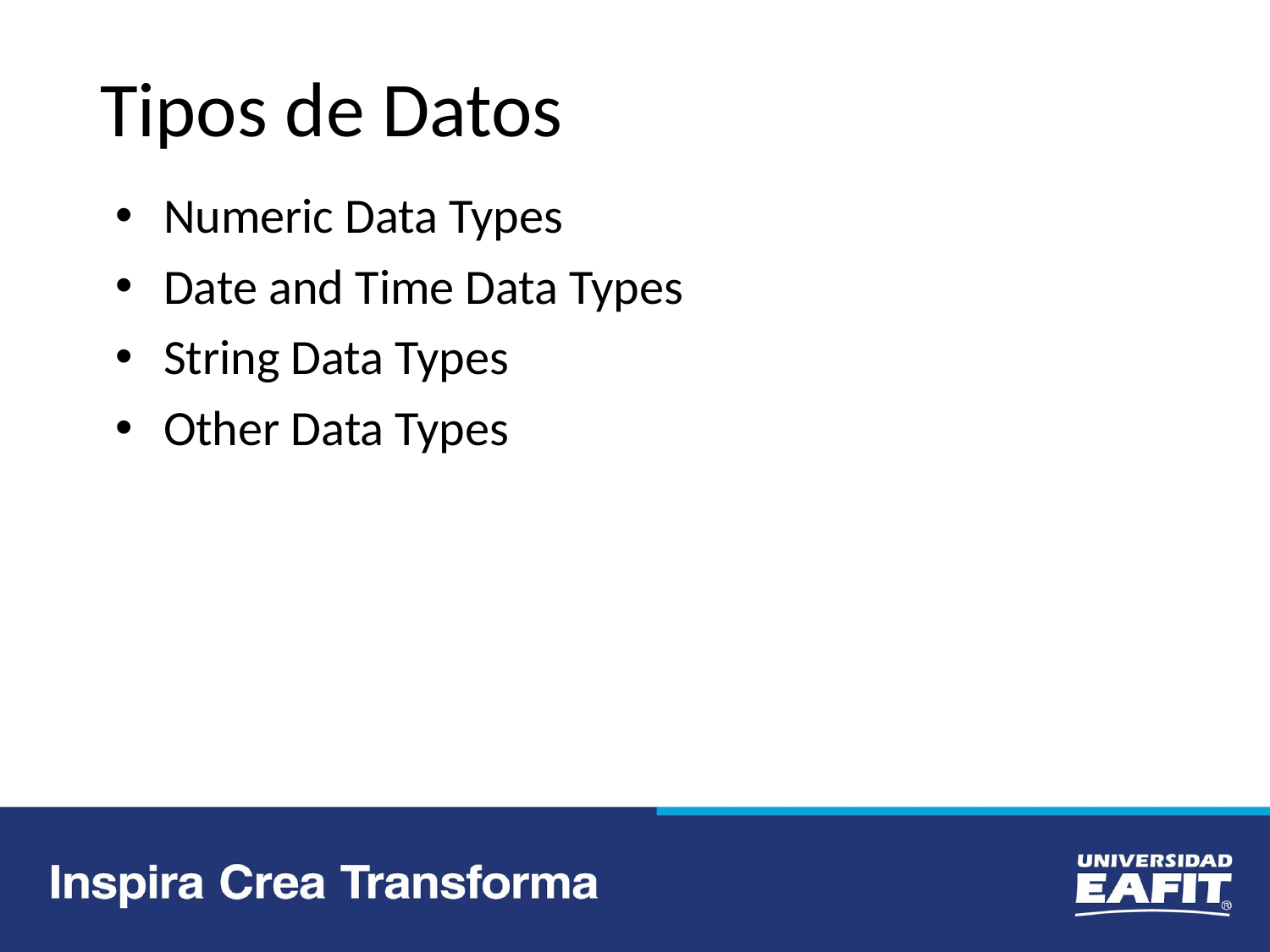

# Tipos de Datos
Numeric Data Types
Date and Time Data Types
String Data Types
Other Data Types